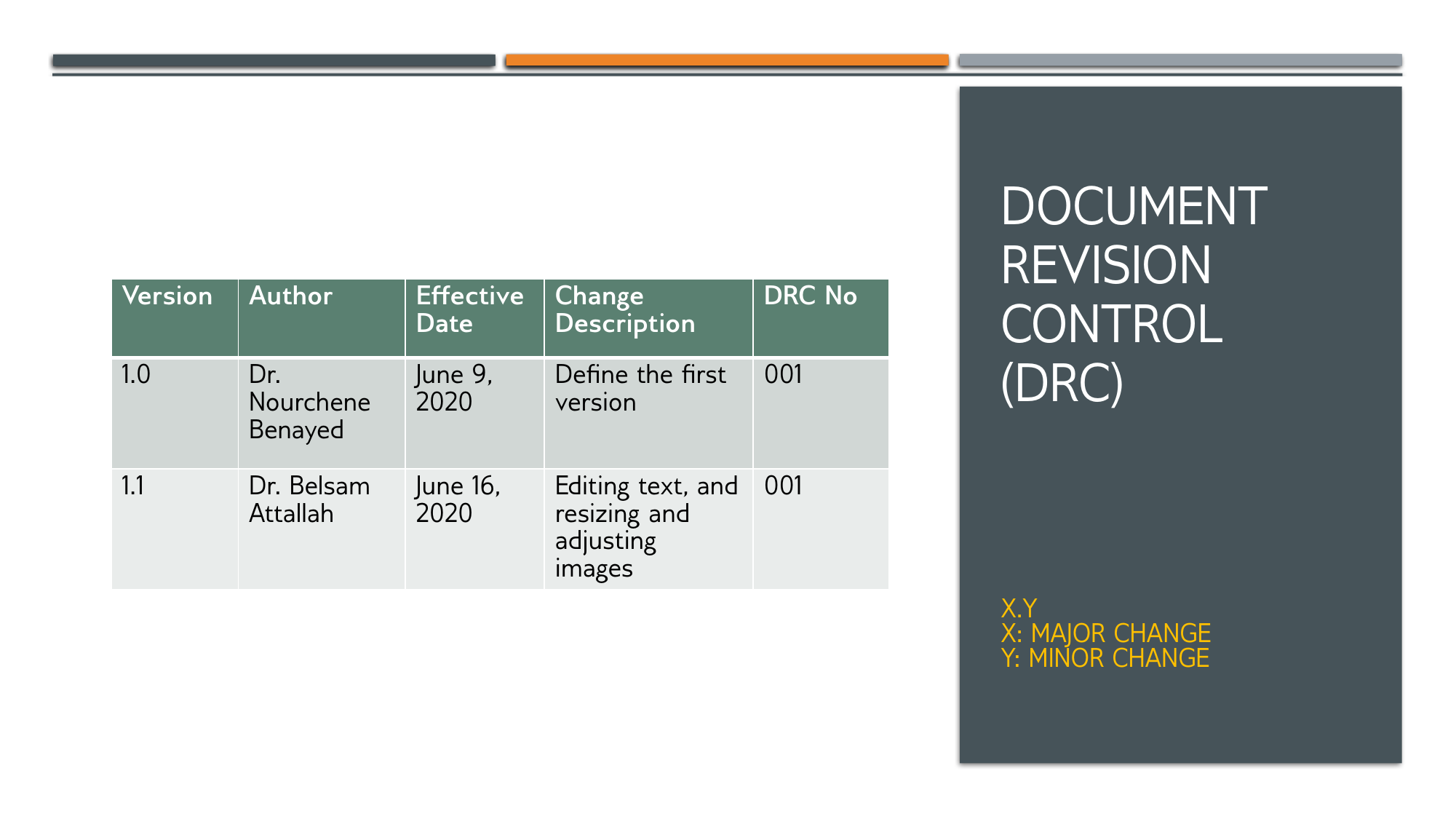

# Document Revision CONTROL (DRC)
| Version | Author | Effective Date | Change Description | DRC No |
| --- | --- | --- | --- | --- |
| 1.0 | Dr. Nourchene Benayed | June 9, 2020 | Define the first version | 001 |
| 1.1 | Dr. Belsam Attallah | June 16, 2020 | Editing text, and resizing and adjusting images | 001 |

X.Y
X: Major change
Y: minor change
2